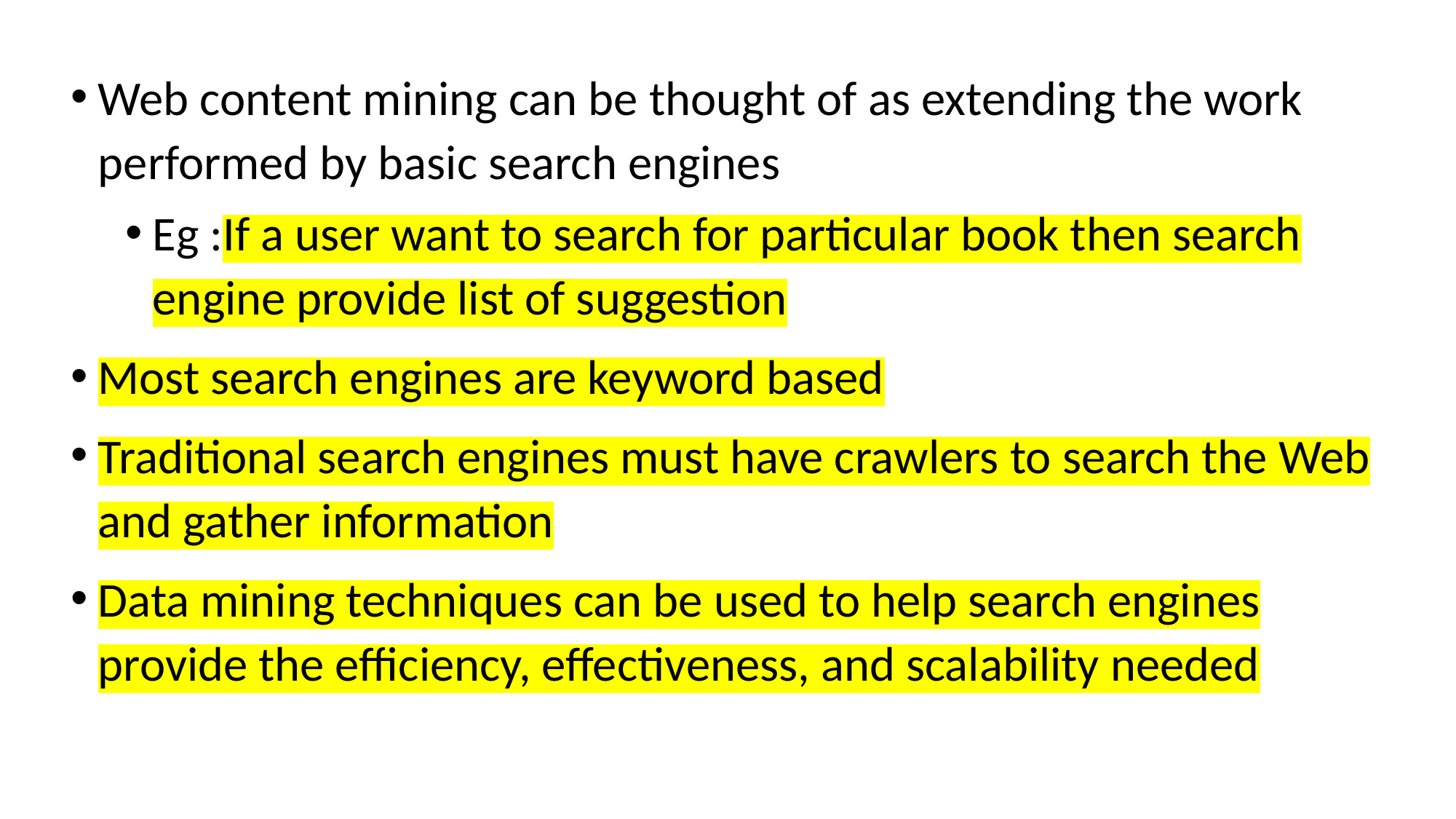

Web content mining can be thought of as extending the work performed by basic search engines
Eg :If a user want to search for particular book then search engine provide list of suggestion
Most search engines are keyword based
Traditional search engines must have crawlers to search the Web and gather information
Data mining techniques can be used to help search engines provide the efficiency, effectiveness, and scalability needed